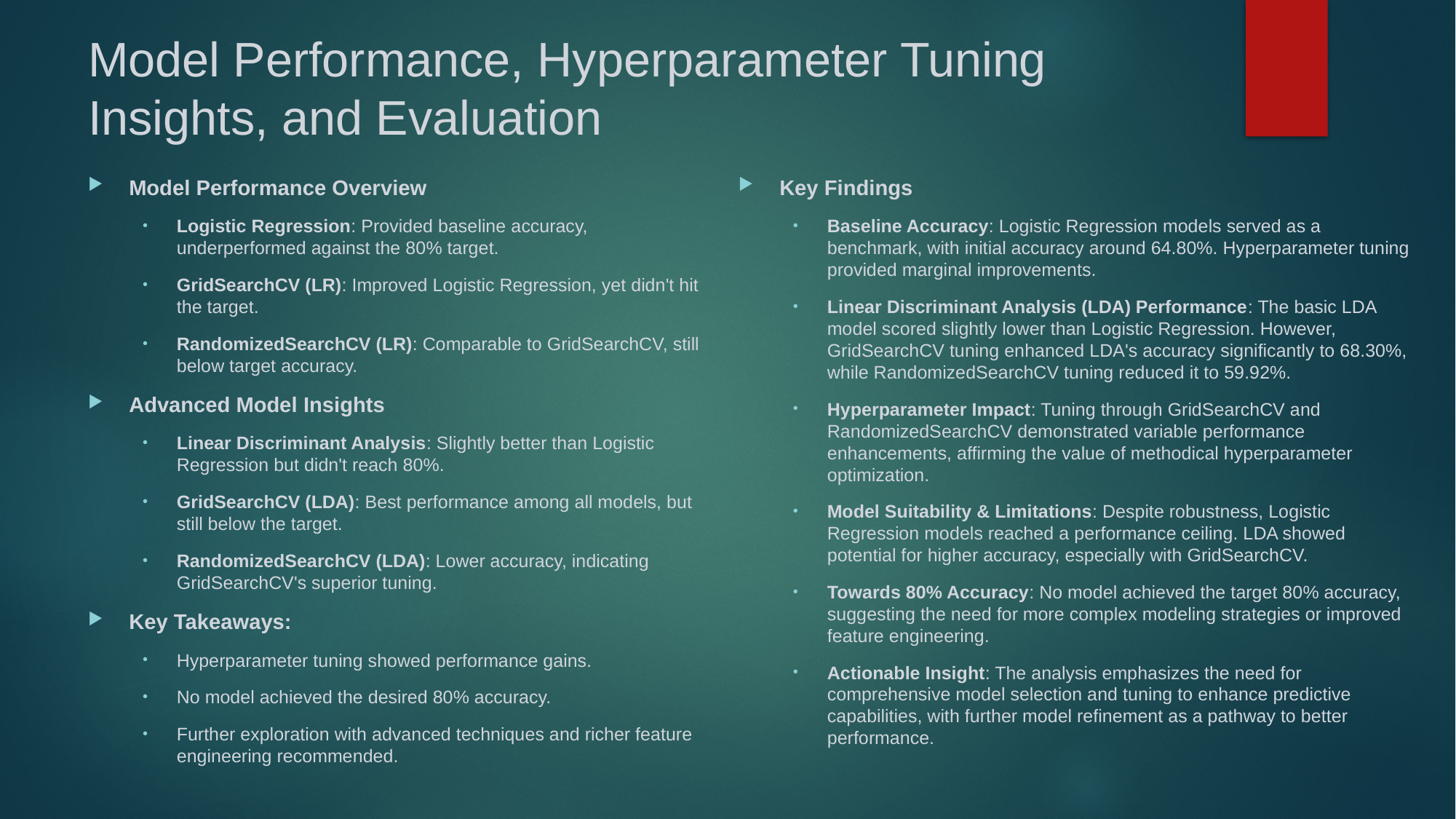

# Model Performance, Hyperparameter Tuning Insights, and Evaluation
Model Performance Overview
Logistic Regression: Provided baseline accuracy, underperformed against the 80% target.
GridSearchCV (LR): Improved Logistic Regression, yet didn't hit the target.
RandomizedSearchCV (LR): Comparable to GridSearchCV, still below target accuracy.
Advanced Model Insights
Linear Discriminant Analysis: Slightly better than Logistic Regression but didn't reach 80%.
GridSearchCV (LDA): Best performance among all models, but still below the target.
RandomizedSearchCV (LDA): Lower accuracy, indicating GridSearchCV's superior tuning.
Key Takeaways:
Hyperparameter tuning showed performance gains.
No model achieved the desired 80% accuracy.
Further exploration with advanced techniques and richer feature engineering recommended.
Key Findings
Baseline Accuracy: Logistic Regression models served as a benchmark, with initial accuracy around 64.80%. Hyperparameter tuning provided marginal improvements.
Linear Discriminant Analysis (LDA) Performance: The basic LDA model scored slightly lower than Logistic Regression. However, GridSearchCV tuning enhanced LDA's accuracy significantly to 68.30%, while RandomizedSearchCV tuning reduced it to 59.92%.
Hyperparameter Impact: Tuning through GridSearchCV and RandomizedSearchCV demonstrated variable performance enhancements, affirming the value of methodical hyperparameter optimization.
Model Suitability & Limitations: Despite robustness, Logistic Regression models reached a performance ceiling. LDA showed potential for higher accuracy, especially with GridSearchCV.
Towards 80% Accuracy: No model achieved the target 80% accuracy, suggesting the need for more complex modeling strategies or improved feature engineering.
Actionable Insight: The analysis emphasizes the need for comprehensive model selection and tuning to enhance predictive capabilities, with further model refinement as a pathway to better performance.